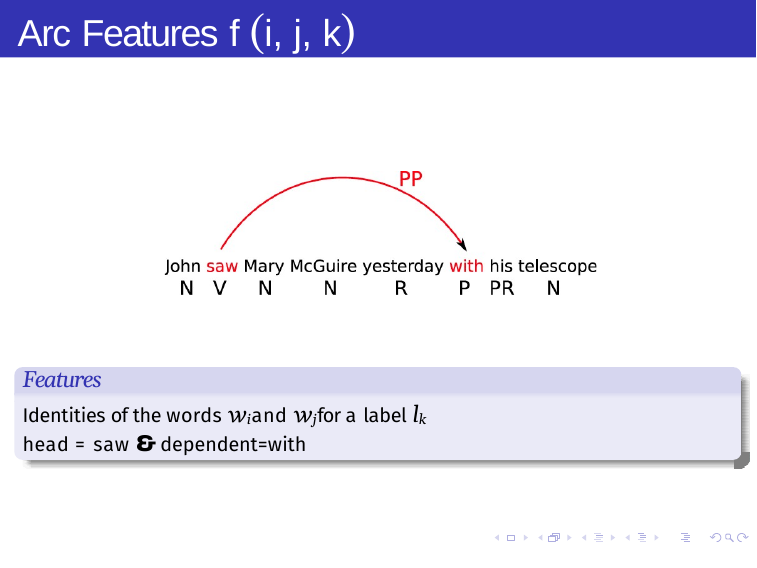

# Arc Features f (i, j, k)

Features
Identities of the words wi and wj for a label lk
head = saw & dependent=with

MST-based Dependency Parsing: Learning
Week 6, Lecture 5
3 / 10